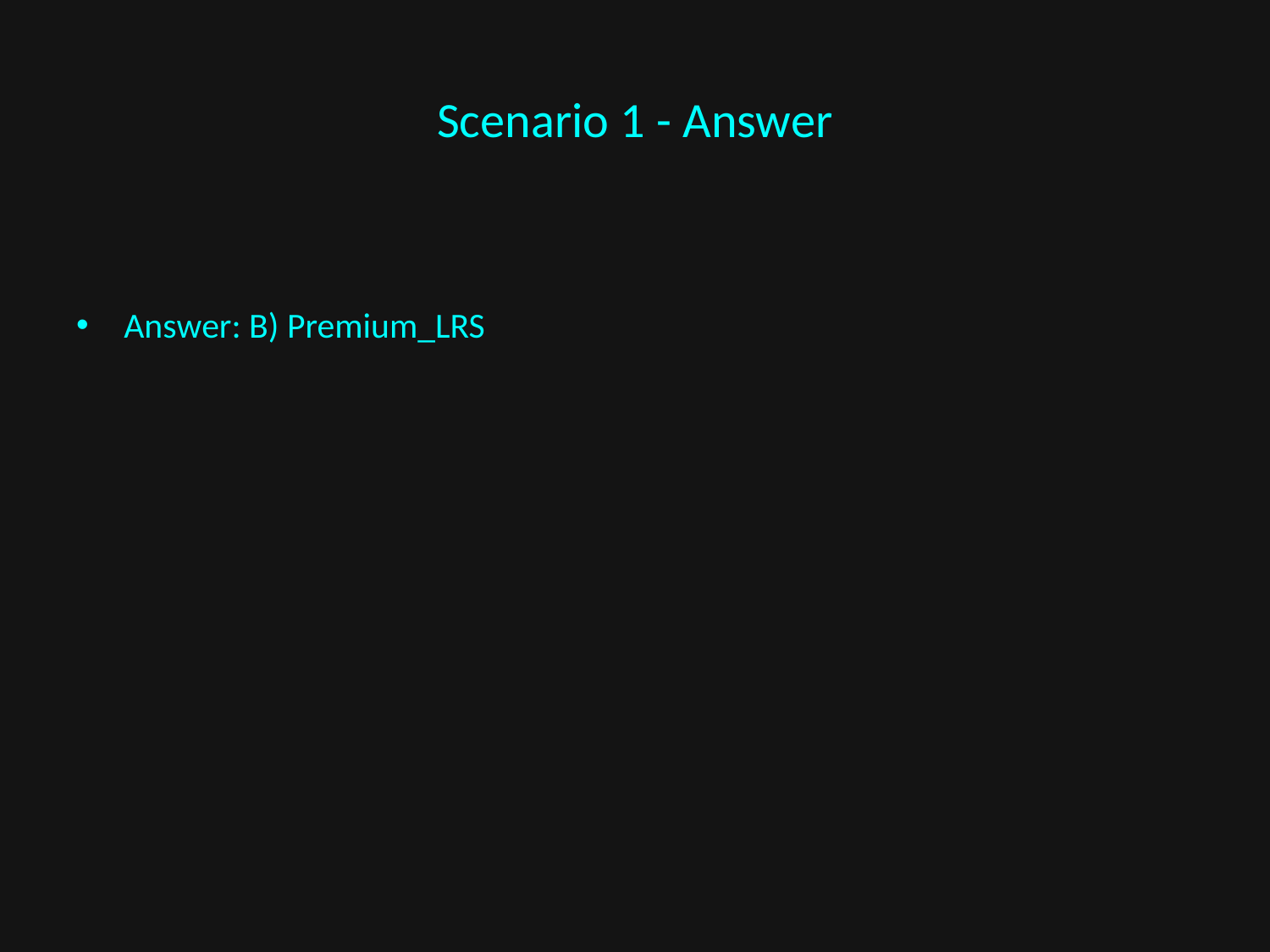

# Scenario 1 - Answer

Answer: B) Premium_LRS